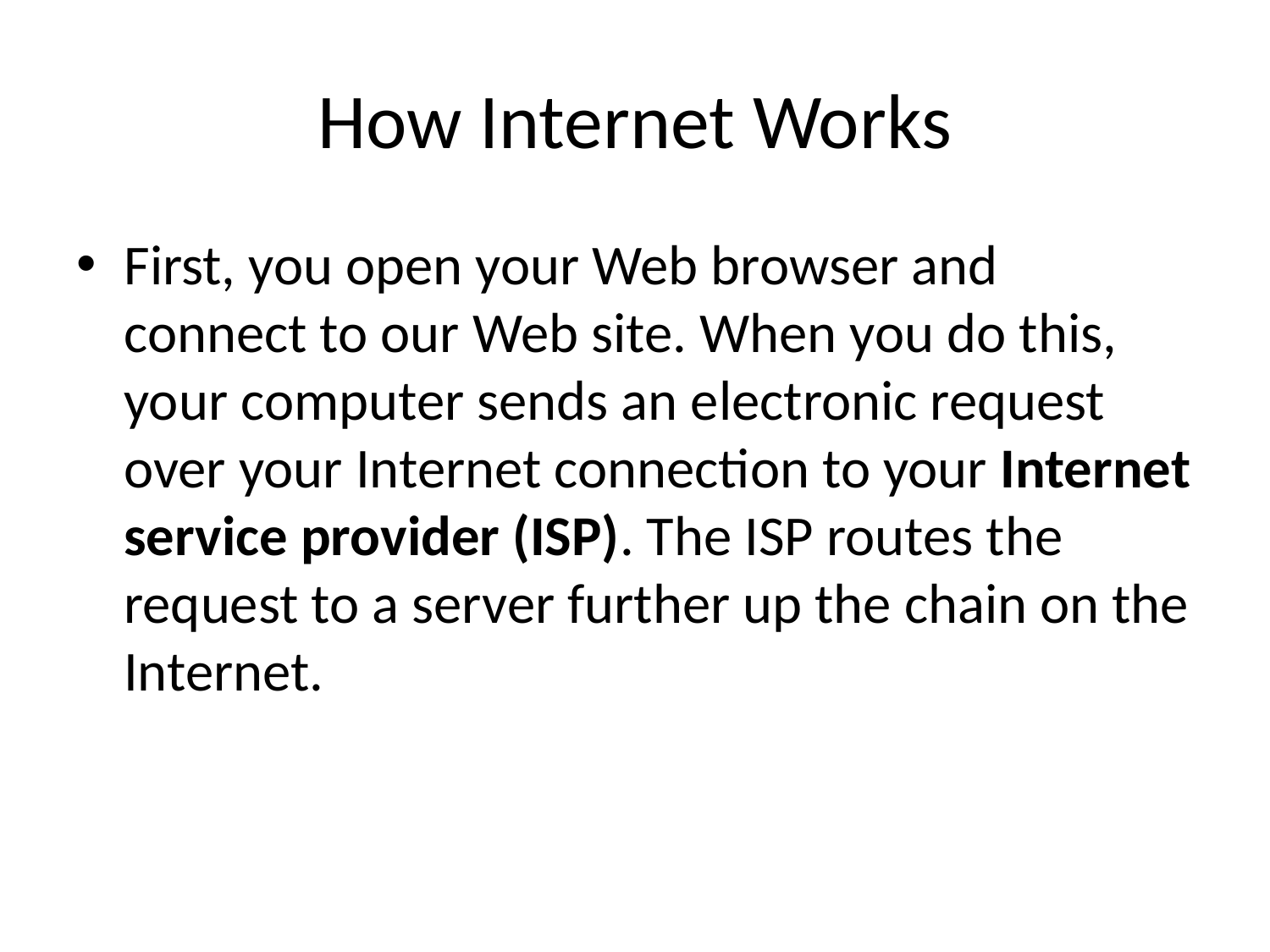

# How Internet Works
First, you open your Web browser and connect to our Web site. When you do this, your computer sends an electronic request over your Internet connection to your Internet service provider (ISP). The ISP routes the request to a server further up the chain on the Internet.